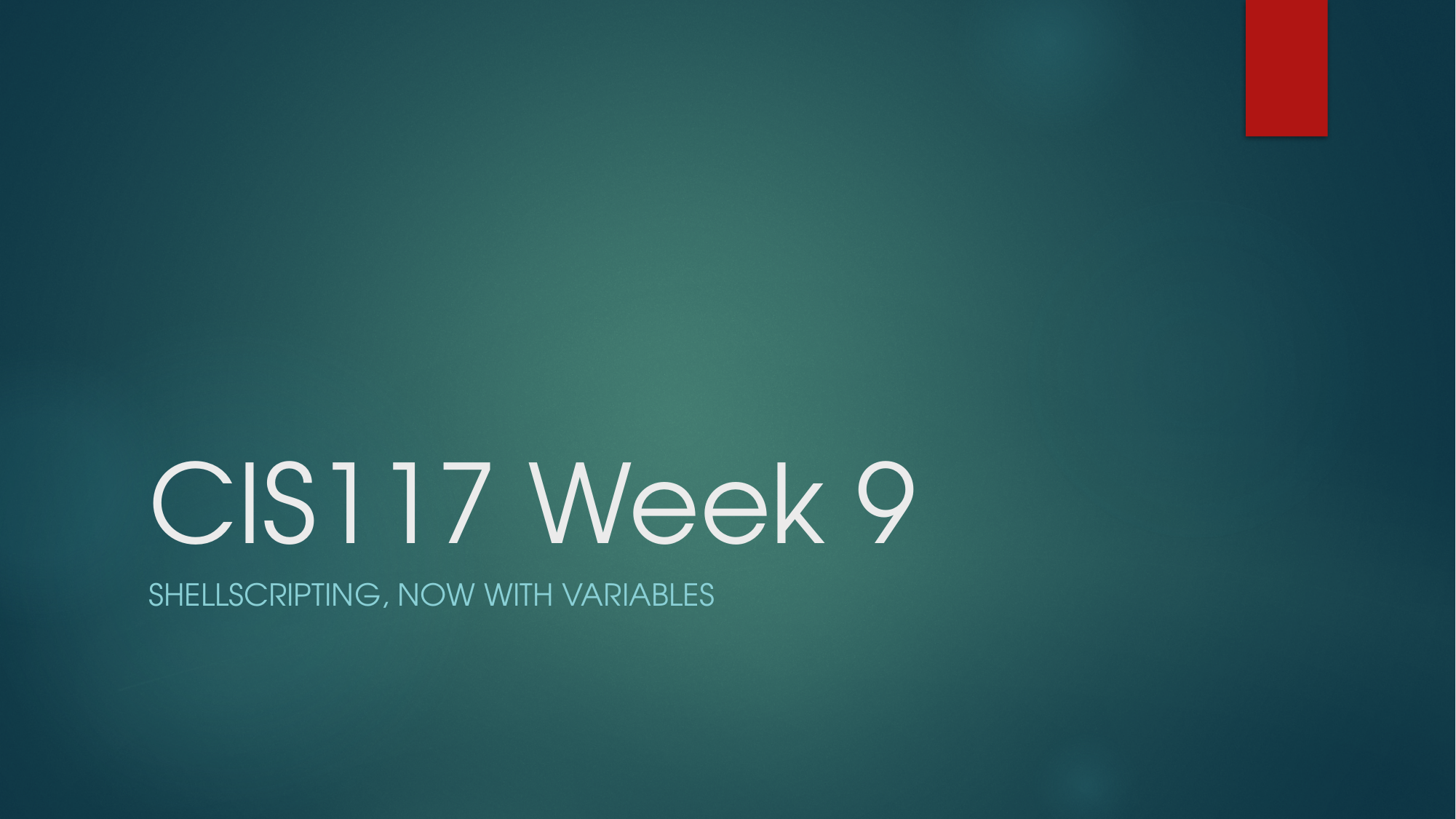

# CIS117 Week 9
Shellscripting, now with variables